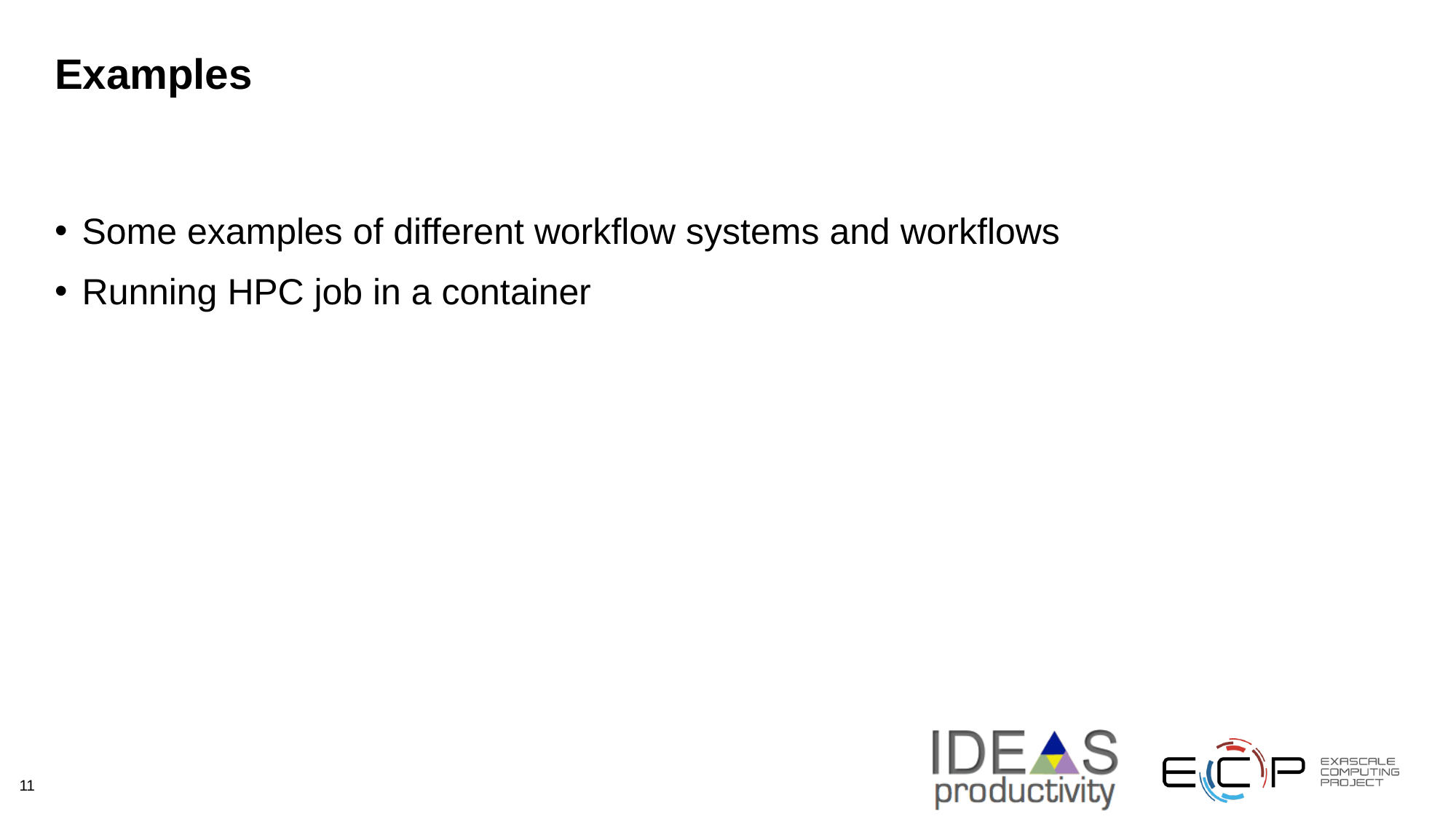

# Examples
Some examples of different workflow systems and workflows
Running HPC job in a container